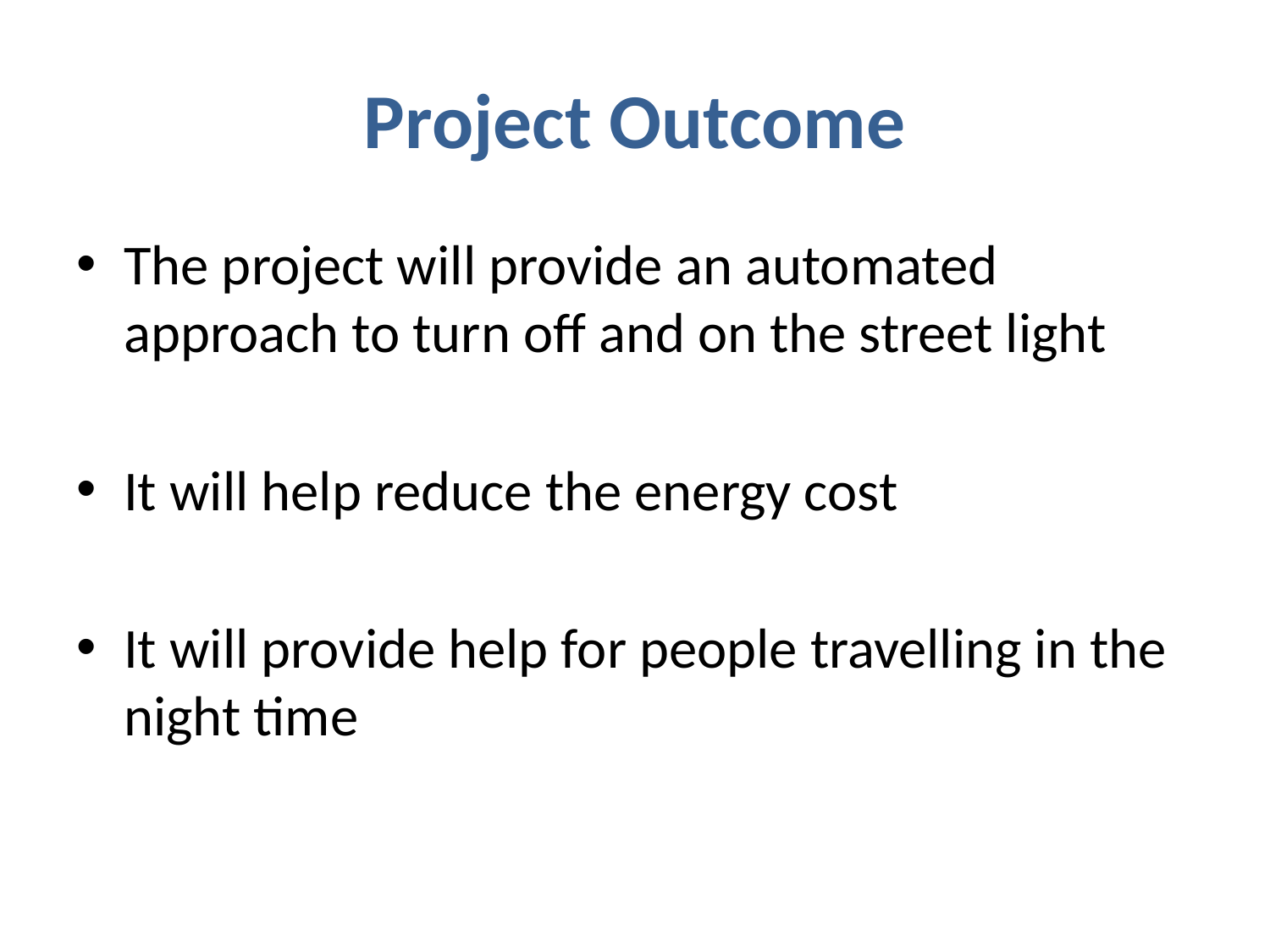

# Project Outcome
The project will provide an automated approach to turn off and on the street light

It will help reduce the energy cost

It will provide help for people travelling in the night time